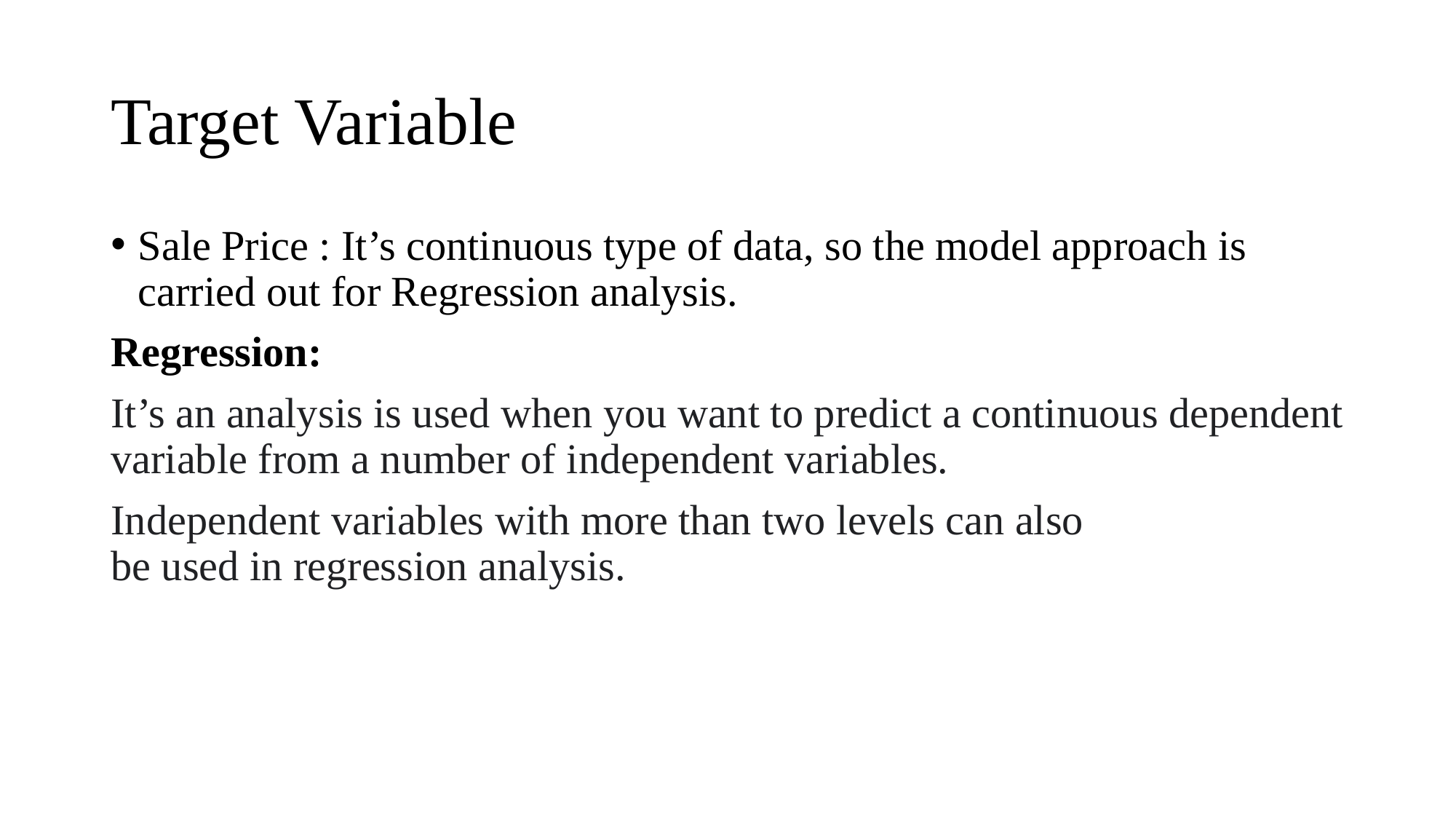

# Target Variable
Sale Price : It’s continuous type of data, so the model approach is  carried out for Regression analysis.
Regression:
It’s an analysis is used when you want to predict a continuous dependent variable from a number of independent variables.
Independent variables with more than two levels can also be used in regression analysis.